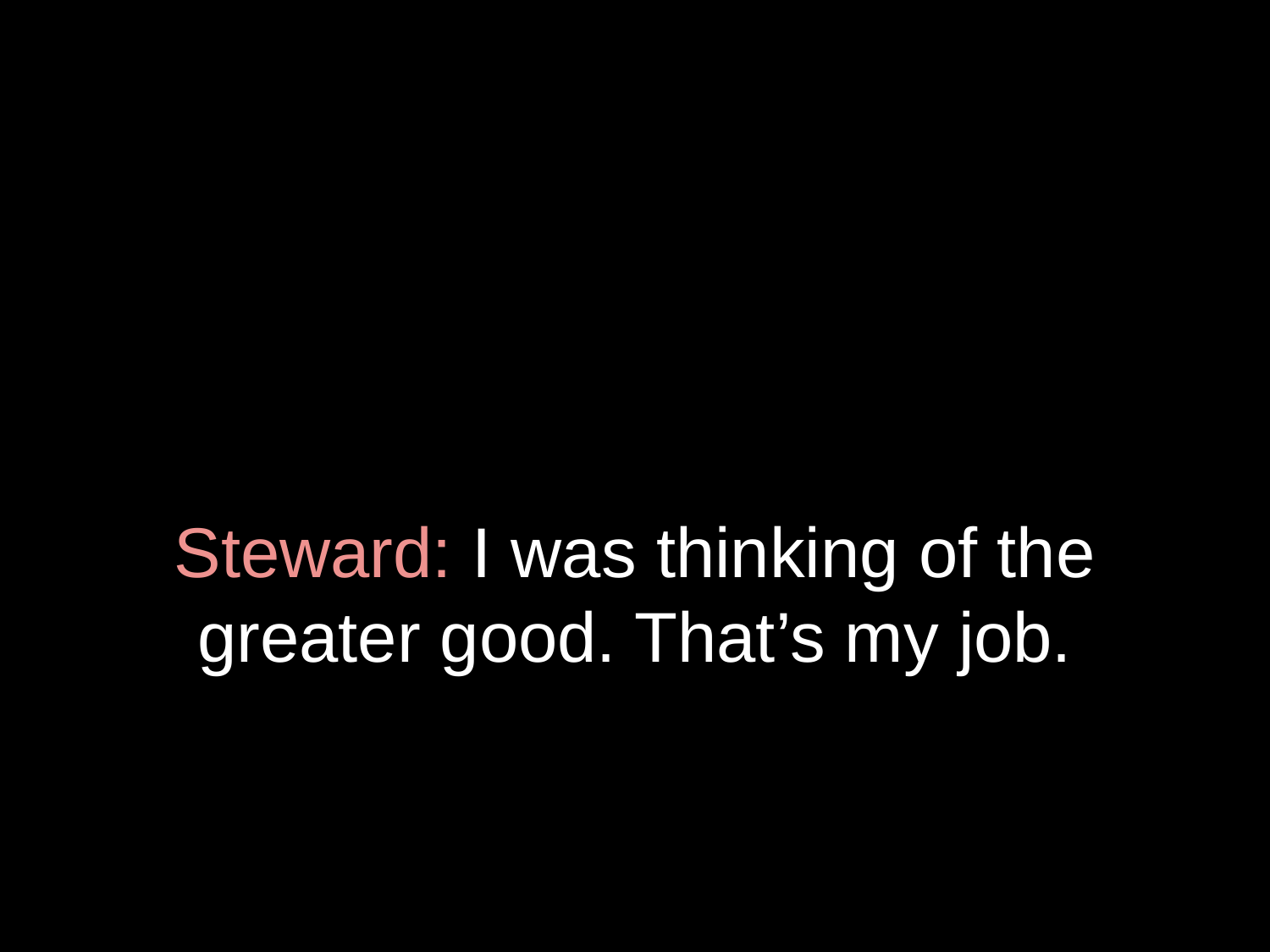

# Steward: I was thinking of the greater good. That’s my job.